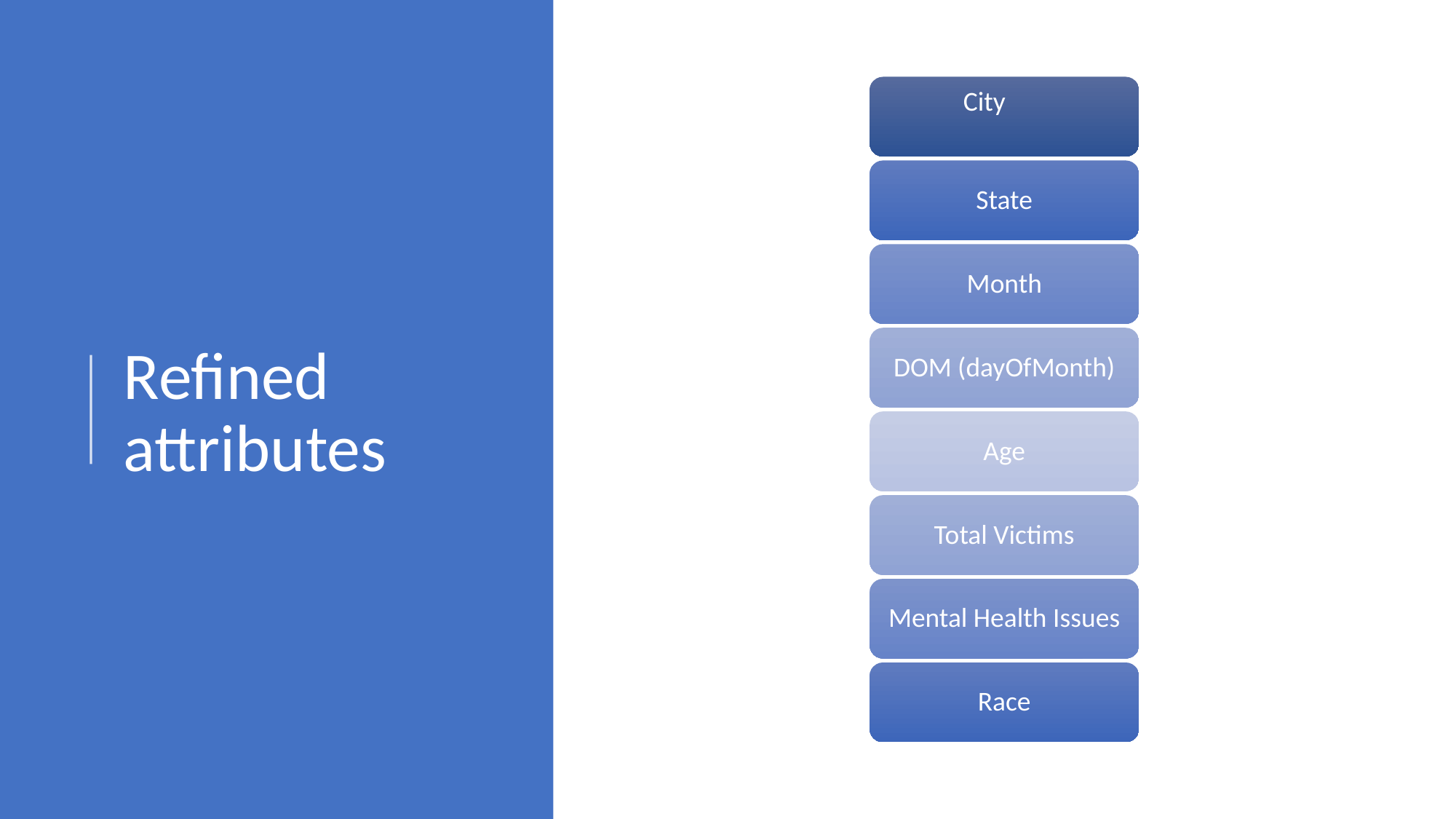

City
State
Month
DOM (dayOfMonth)
Age
Total Victims
Mental Health Issues
Race
# Refined attributes